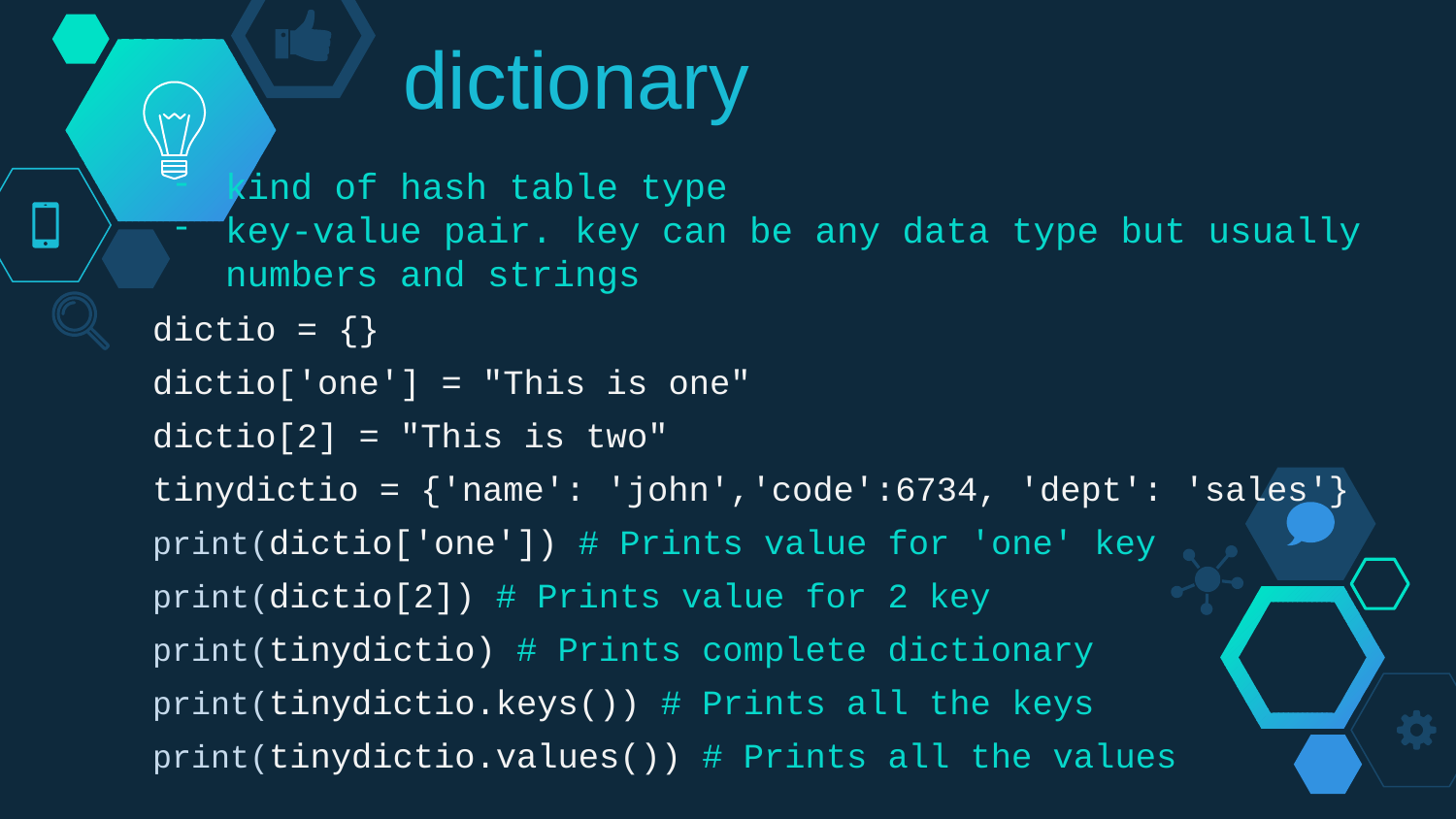

# dictionary
kind of hash table type
key-value pair. key can be any data type but usually numbers and strings
dictio = {}
dictio['one'] = "This is one"
dictio[2] = "This is two"
tinydictio = {'name': 'john','code':6734, 'dept': 'sales'}
print(dictio['one']) # Prints value for 'one' key
print(dictio[2]) # Prints value for 2 key
print(tinydictio) # Prints complete dictionary
print(tinydictio.keys()) # Prints all the keys
print(tinydictio.values()) # Prints all the values